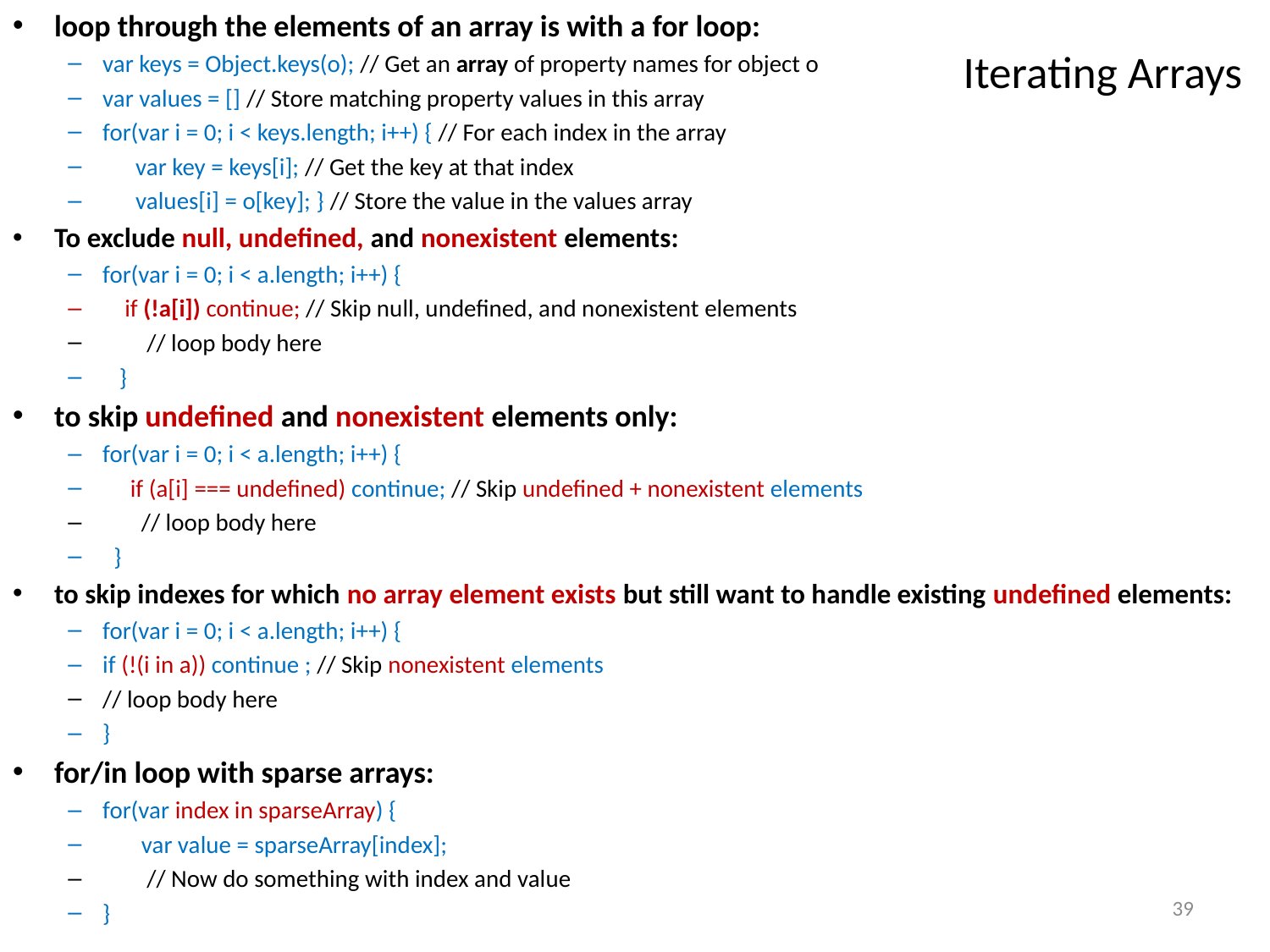

loop through the elements of an array is with a for loop:
var keys = Object.keys(o); // Get an array of property names for object o
var values = [] // Store matching property values in this array
for(var i = 0; i < keys.length; i++) { // For each index in the array
      var key = keys[i]; // Get the key at that index
      values[i] = o[key]; } // Store the value in the values array
To exclude null, undefined, and nonexistent elements:
for(var i = 0; i < a.length; i++) {
    if (!a[i]) continue; // Skip null, undefined, and nonexistent elements
        // loop body here
   }
to skip undefined and nonexistent elements only:
for(var i = 0; i < a.length; i++) {
     if (a[i] === undefined) continue; // Skip undefined + nonexistent elements
       // loop body here
  }
to skip indexes for which no array element exists but still want to handle existing undefined elements:
for(var i = 0; i < a.length; i++) {
if (!(i in a)) continue ; // Skip nonexistent elements
// loop body here
}
for/in loop with sparse arrays:
for(var index in sparseArray) {
       var value = sparseArray[index];
        // Now do something with index and value
}

# Iterating Arrays
39